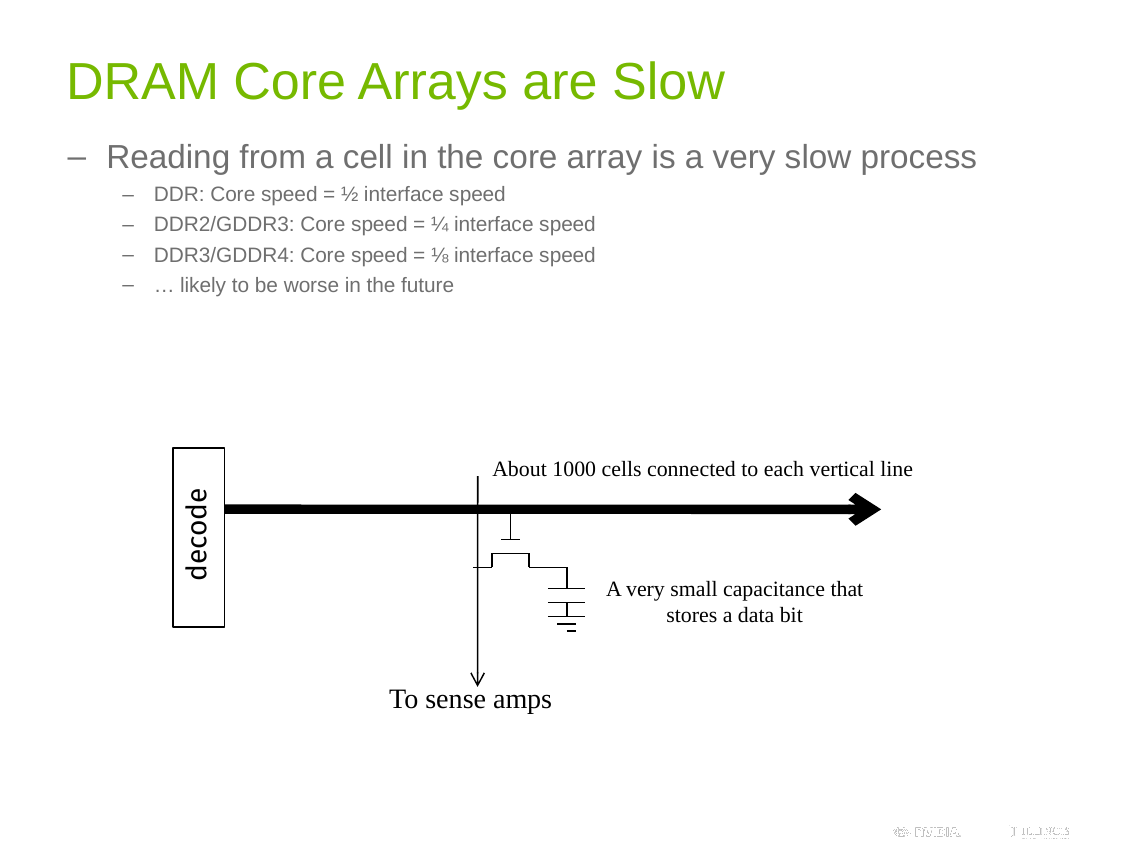

# DRAM Core Arrays are Slow
Reading from a cell in the core array is a very slow process
DDR: Core speed = ½ interface speed
DDR2/GDDR3: Core speed = ¼ interface speed
DDR3/GDDR4: Core speed = ⅛ interface speed
… likely to be worse in the future
About 1000 cells connected to each vertical line

decode
A very small capacitance that stores a data bit
To sense amps